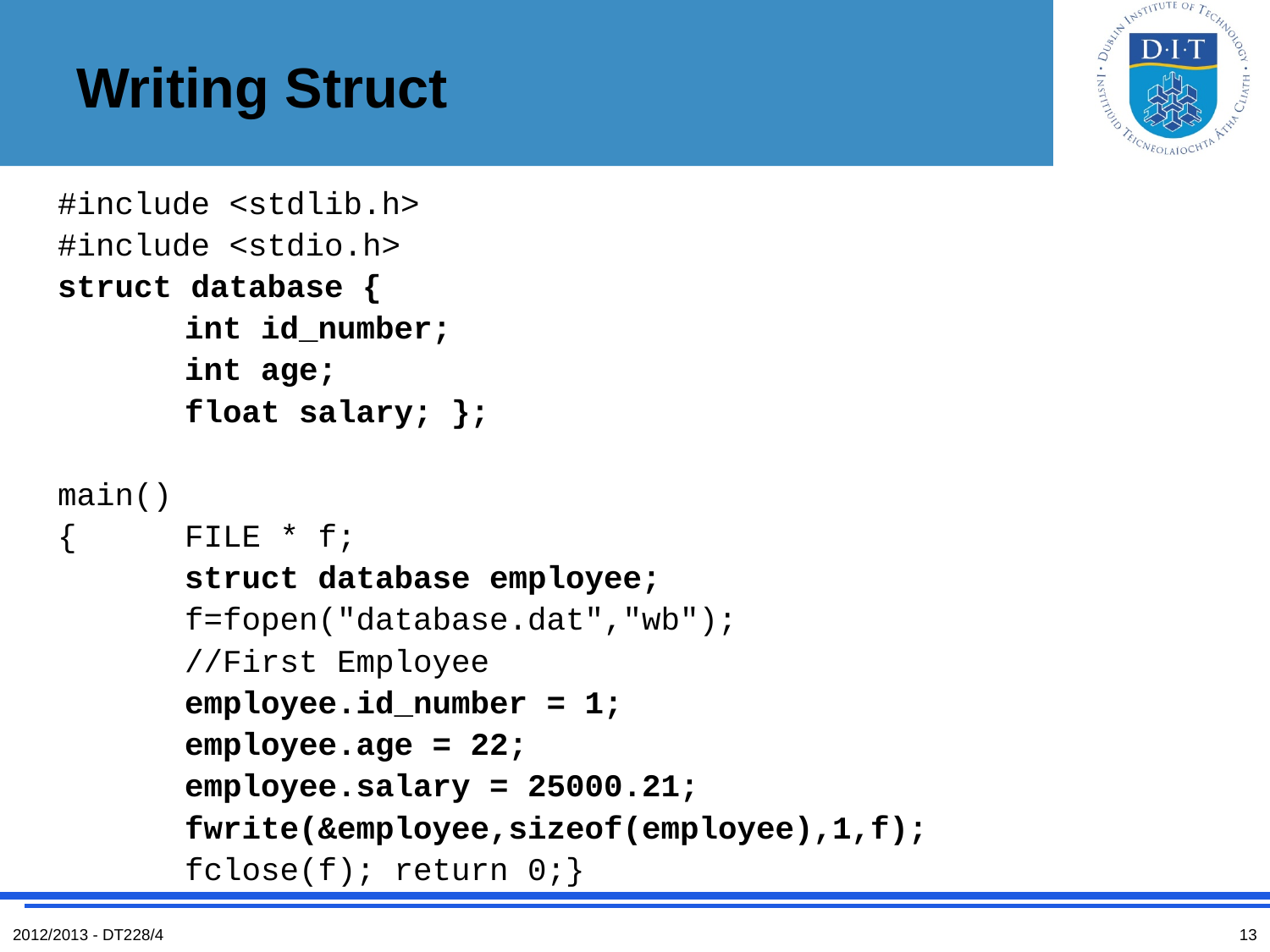

# Writing Struct
#include <stdlib.h>
#include <stdio.h>
struct database {
	int id_number;
	int age;
	float salary; };

main()
{	FILE * f;
	struct database employee;
	f=fopen("database.dat","wb");
	//First Employee
	employee.id_number = 1;
	employee.age = 22;
	employee.salary = 25000.21;
	fwrite(&employee,sizeof(employee),1,f);
	fclose(f); return 0;}
2012/2013 - DT228/4
13